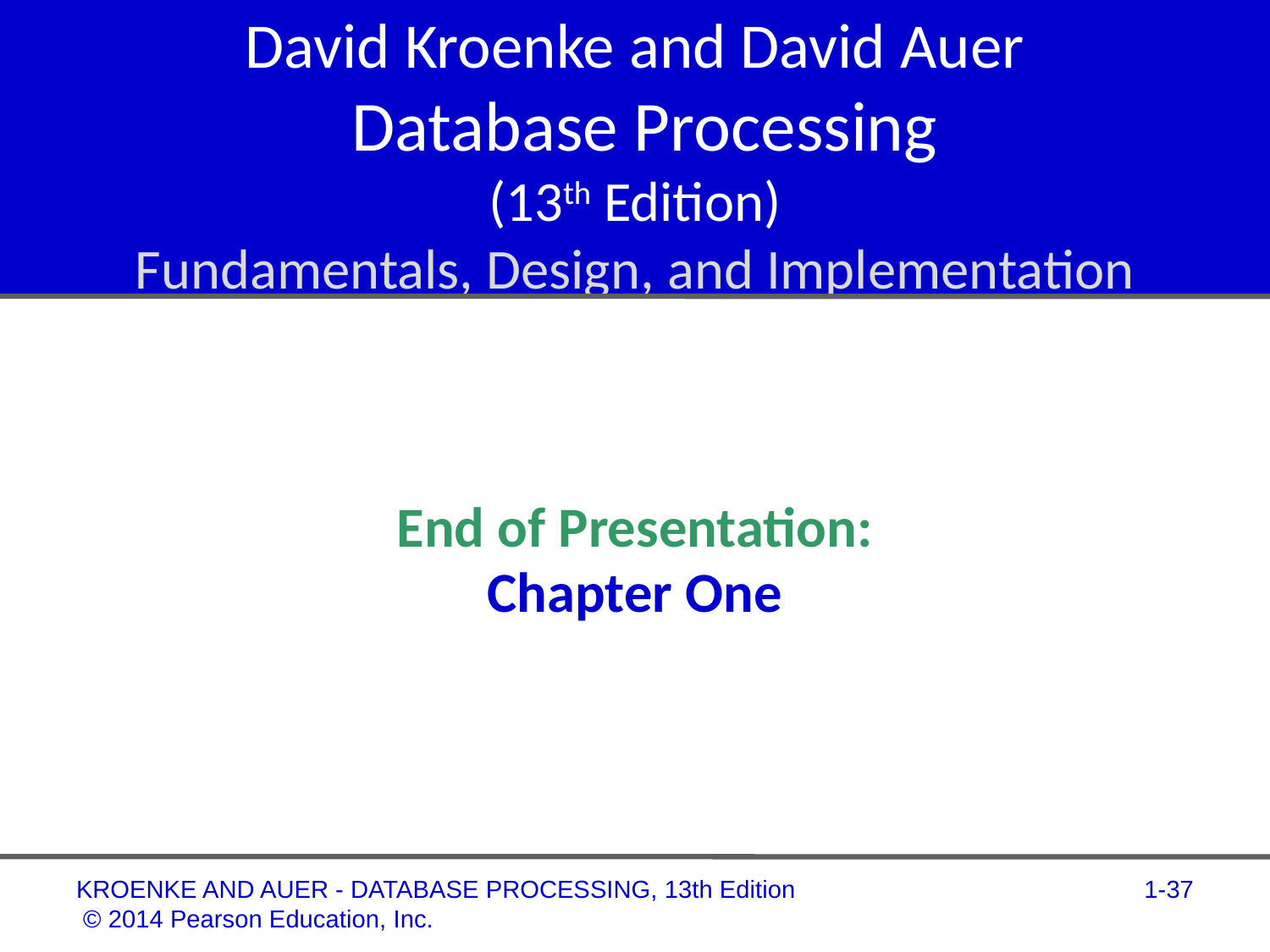

# David Kroenke and David Auer Database Processing (13th Edition) Fundamentals, Design, and Implementation
End of Presentation:
Chapter One
1-37

KROENKE AND AUER - DATABASE PROCESSING, 13th Edition  © 2014 Pearson Education, Inc.